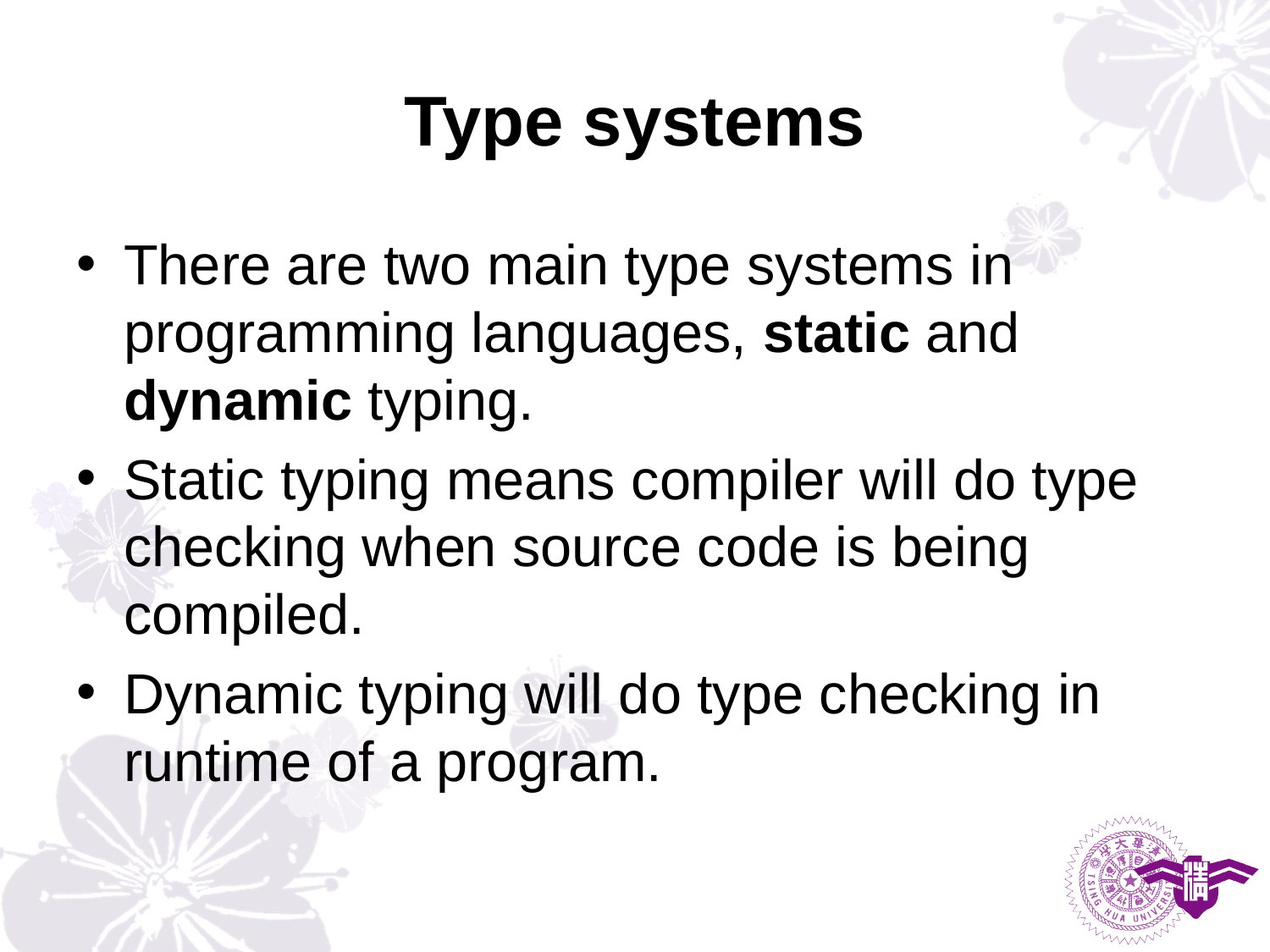

# Type systems
There are two main type systems in programming languages, static and dynamic typing.
Static typing means compiler will do type checking when source code is being compiled.
Dynamic typing will do type checking in runtime of a program.